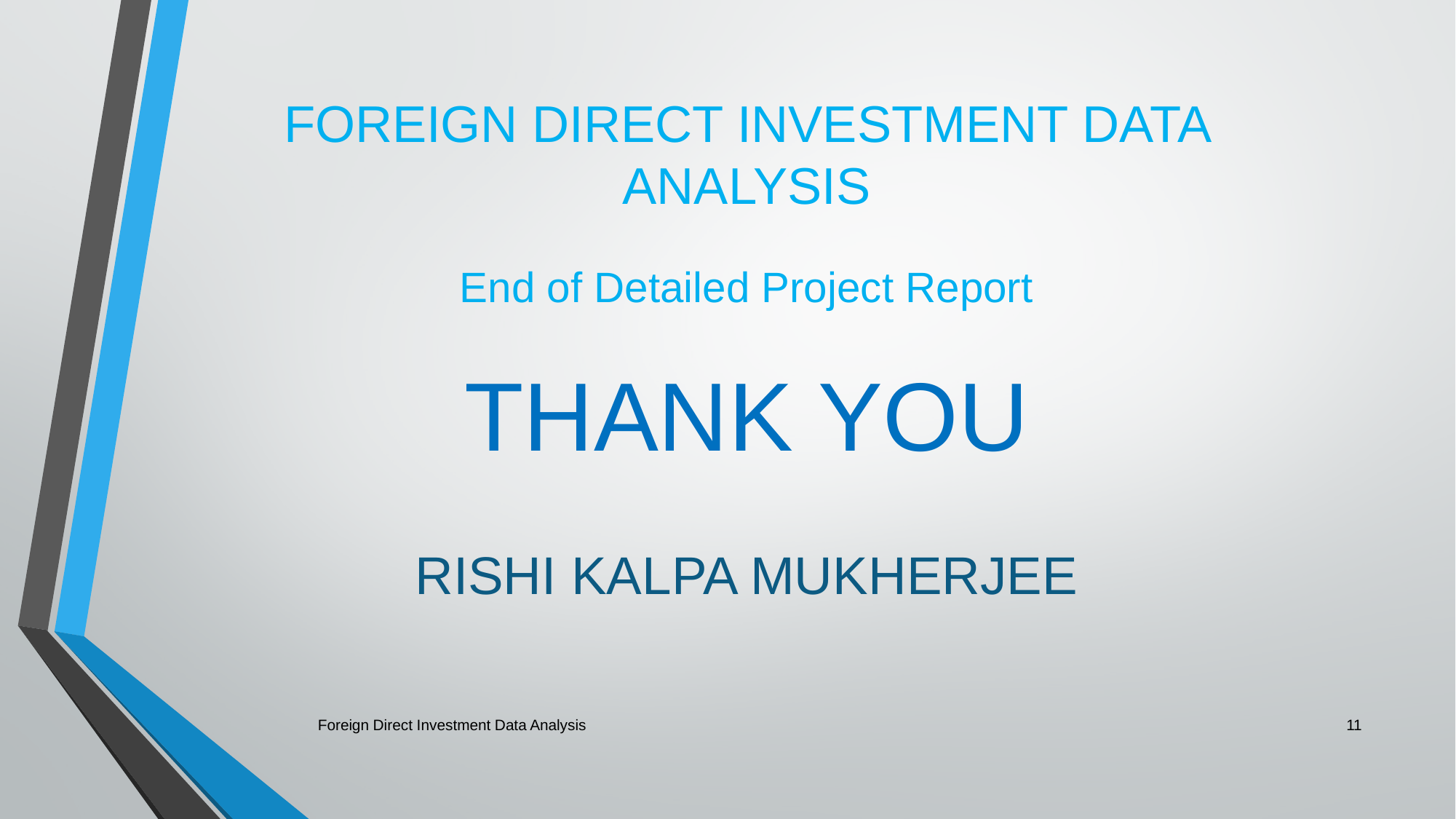

FOREIGN DIRECT INVESTMENT DATA ANALYSIS
End of Detailed Project Report
THANK YOU
RISHI KALPA MUKHERJEE
Foreign Direct Investment Data Analysis
11